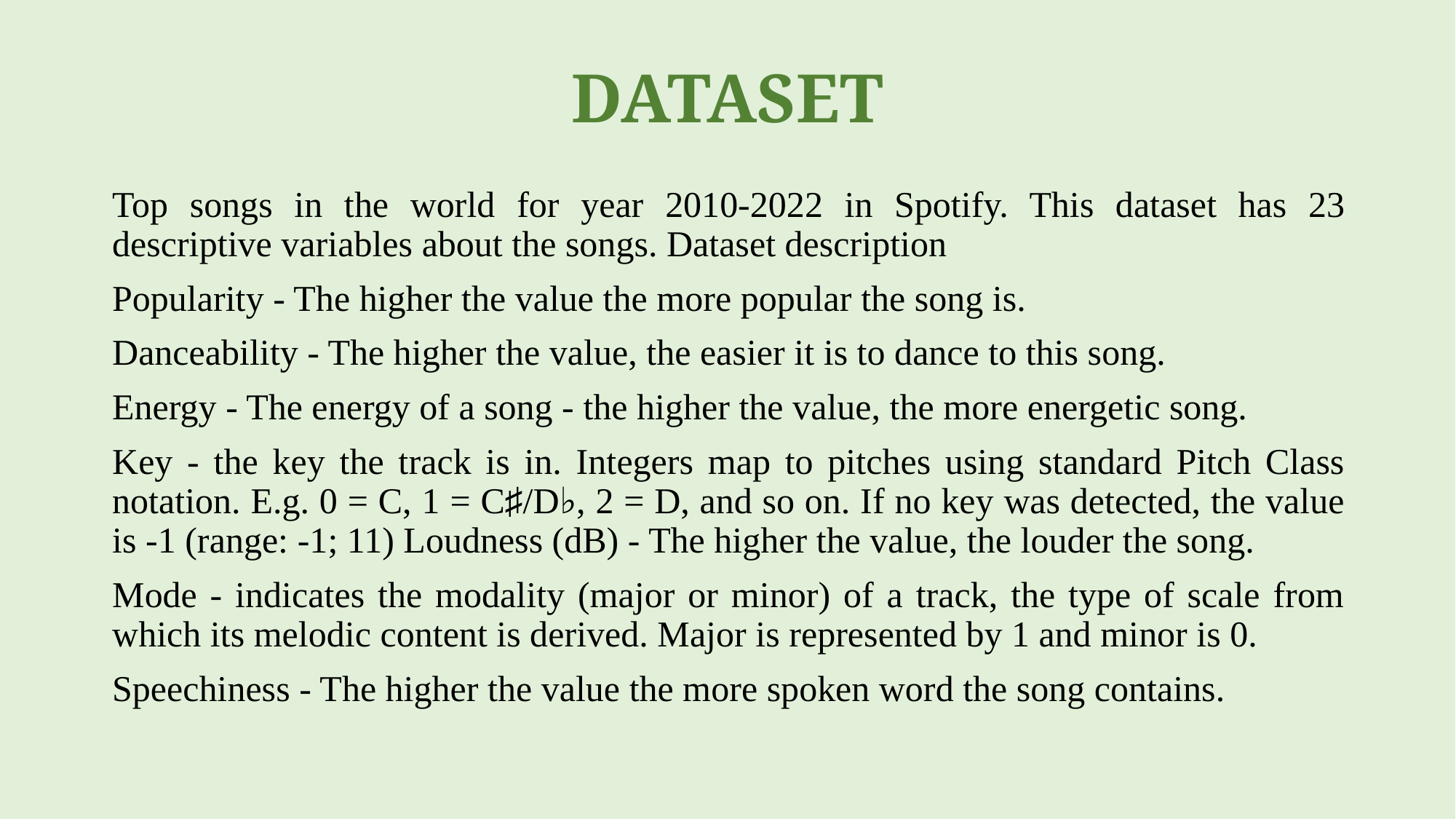

# DATASET
Top songs in the world for year 2010-2022 in Spotify. This dataset has 23 descriptive variables about the songs. Dataset description
Popularity - The higher the value the more popular the song is.
Danceability - The higher the value, the easier it is to dance to this song.
Energy - The energy of a song - the higher the value, the more energetic song.
Key - the key the track is in. Integers map to pitches using standard Pitch Class notation. E.g. 0 = C, 1 = C♯/D♭, 2 = D, and so on. If no key was detected, the value is -1 (range: -1; 11) Loudness (dB) - The higher the value, the louder the song.
Mode - indicates the modality (major or minor) of a track, the type of scale from which its melodic content is derived. Major is represented by 1 and minor is 0.
Speechiness - The higher the value the more spoken word the song contains.